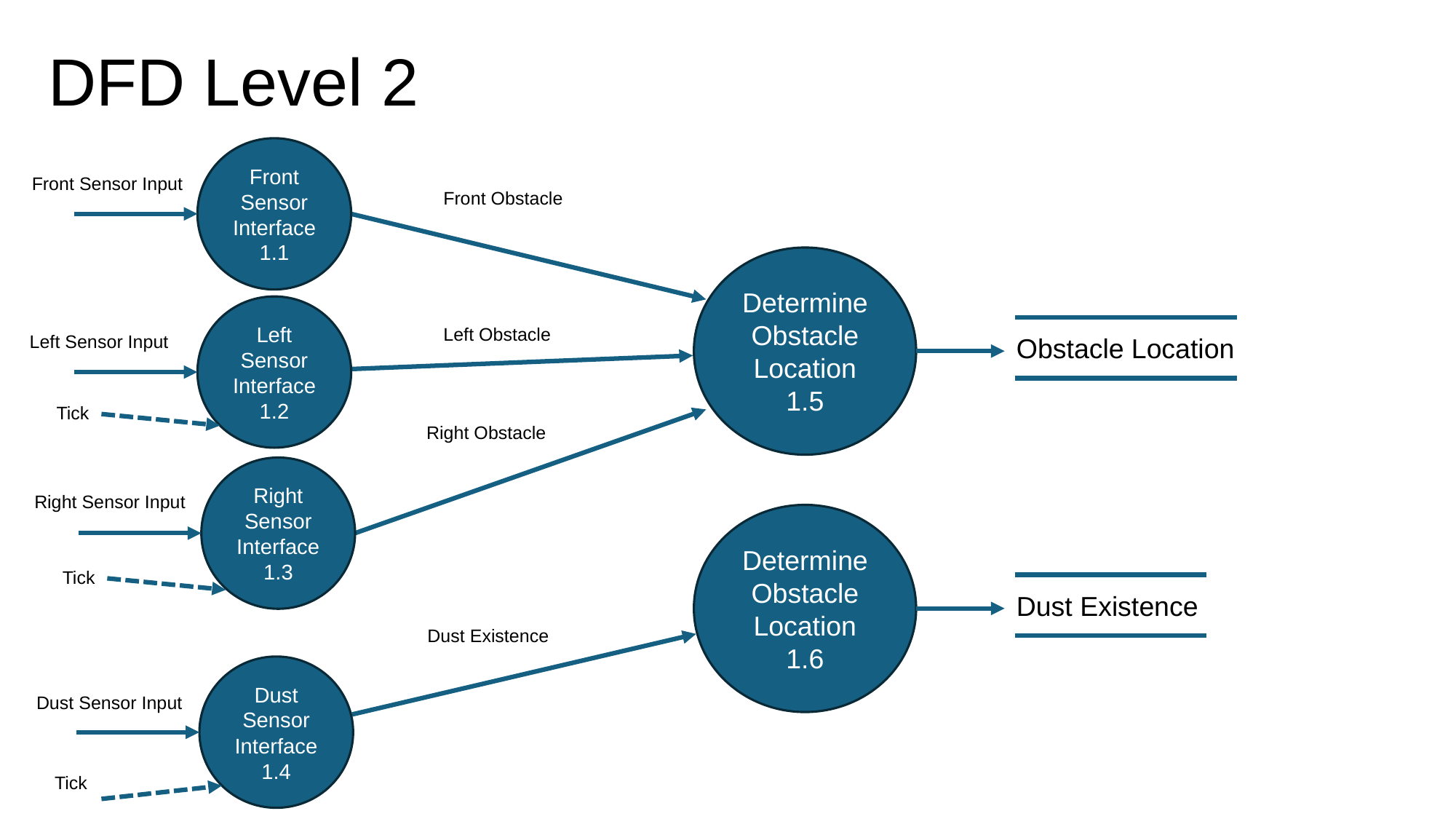

DFD Level 2

Front Sensor Interface 1.1
Front Sensor Input
Front Obstacle

Determine Obstacle Location 1.5

Left Sensor Interface 1.2
Left Obstacle

Left Sensor Input
Obstacle Location

Tick

Right Obstacle

Right Sensor Interface 1.3
Right Sensor Input

Determine Obstacle Location 1.6

Tick

Dust Existence

Dust Existence

Dust Sensor Interface 1.4
Dust Sensor Input

Tick